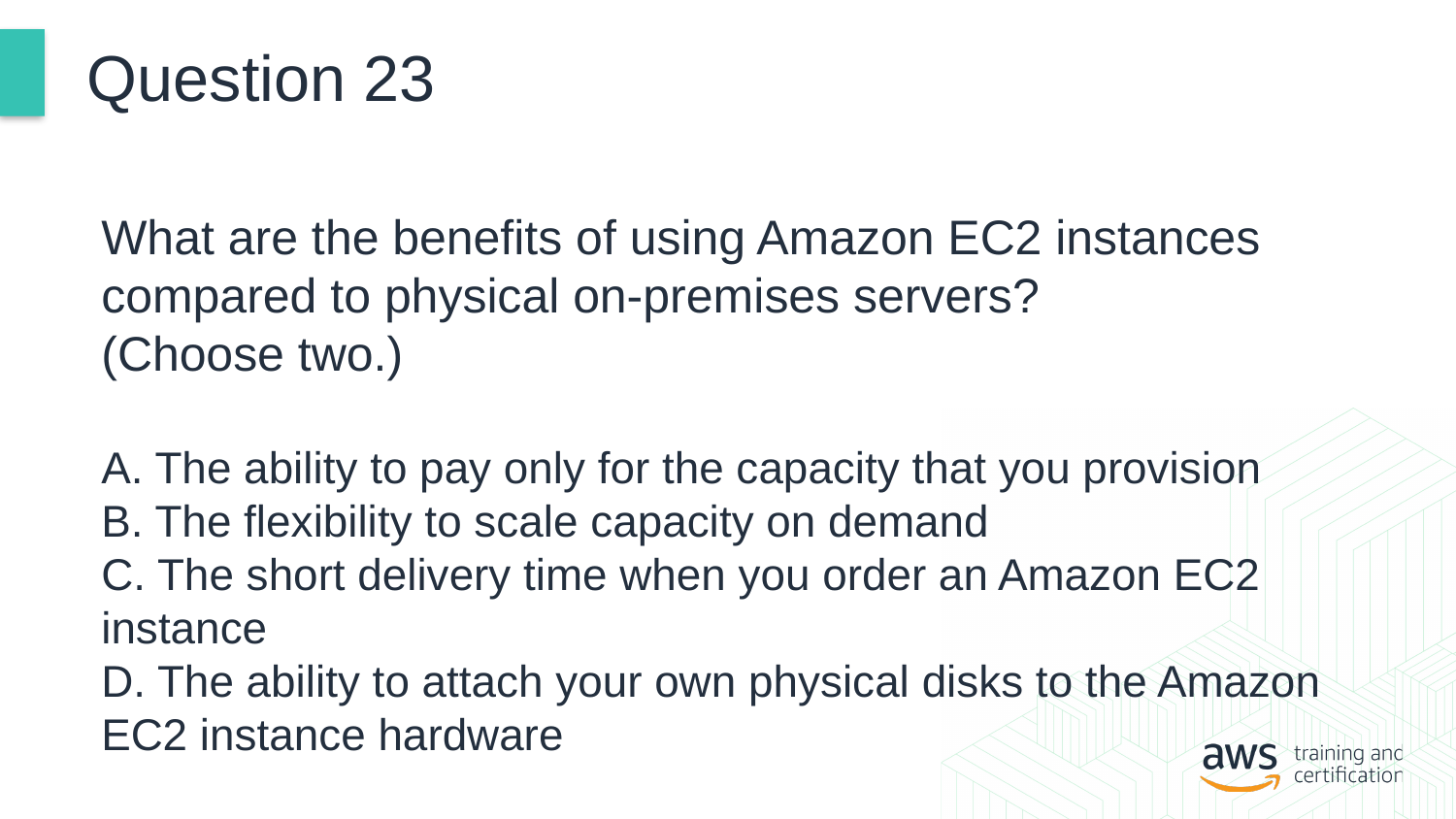

# Question 23
What are the benefits of using Amazon EC2 instances compared to physical on-premises servers?
(Choose two.)

A. The ability to pay only for the capacity that you provision
B. The flexibility to scale capacity on demand
C. The short delivery time when you order an Amazon EC2 instance
D. The ability to attach your own physical disks to the Amazon EC2 instance hardware